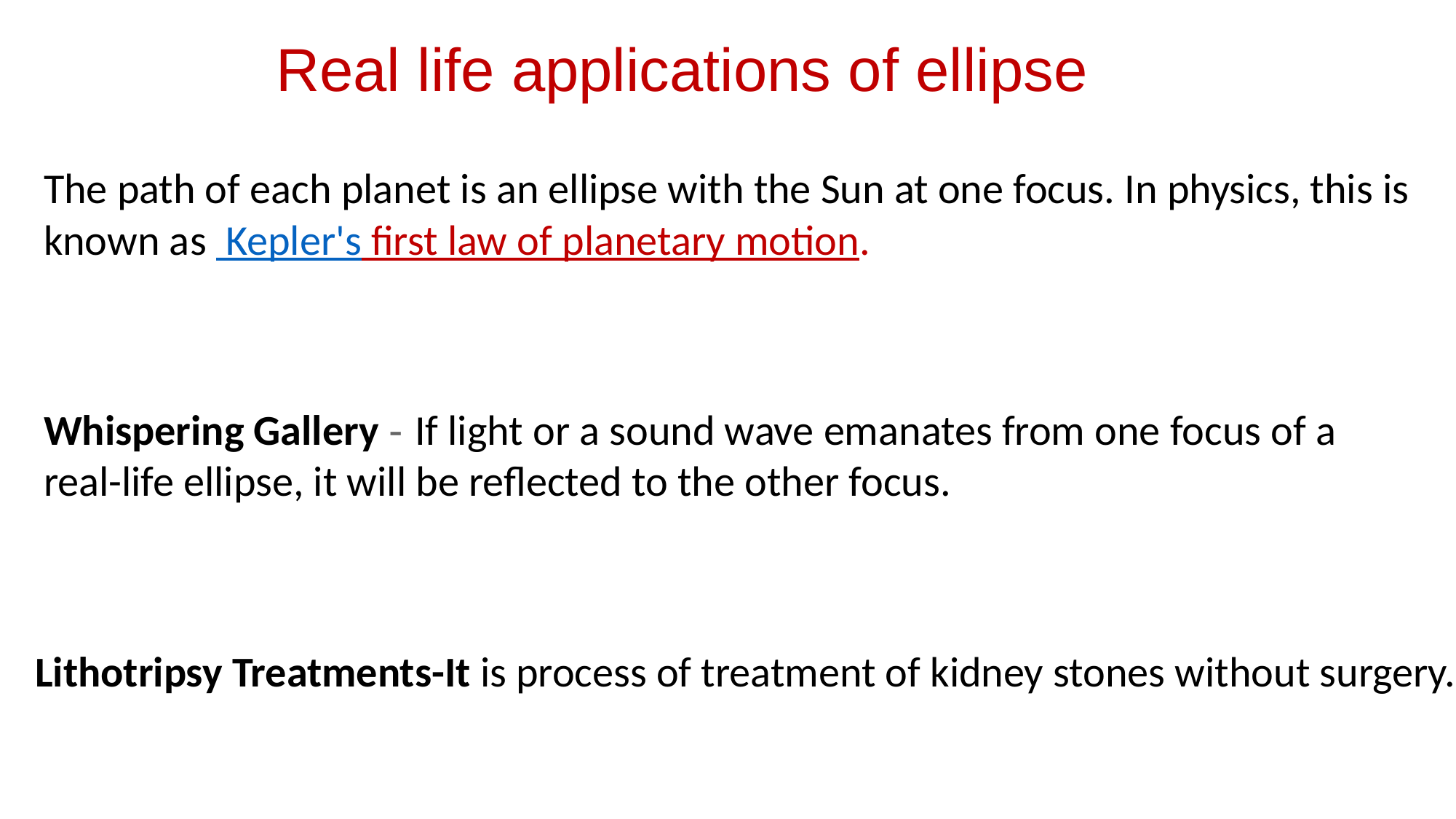

Real life applications of ellipse
The path of each planet is an ellipse with the Sun at one focus. In physics, this is known as  Kepler's first law of planetary motion.
Whispering Gallery - If light or a sound wave emanates from one focus of a real-life ellipse, it will be reflected to the other focus.
Lithotripsy Treatments-It is process of treatment of kidney stones without surgery.